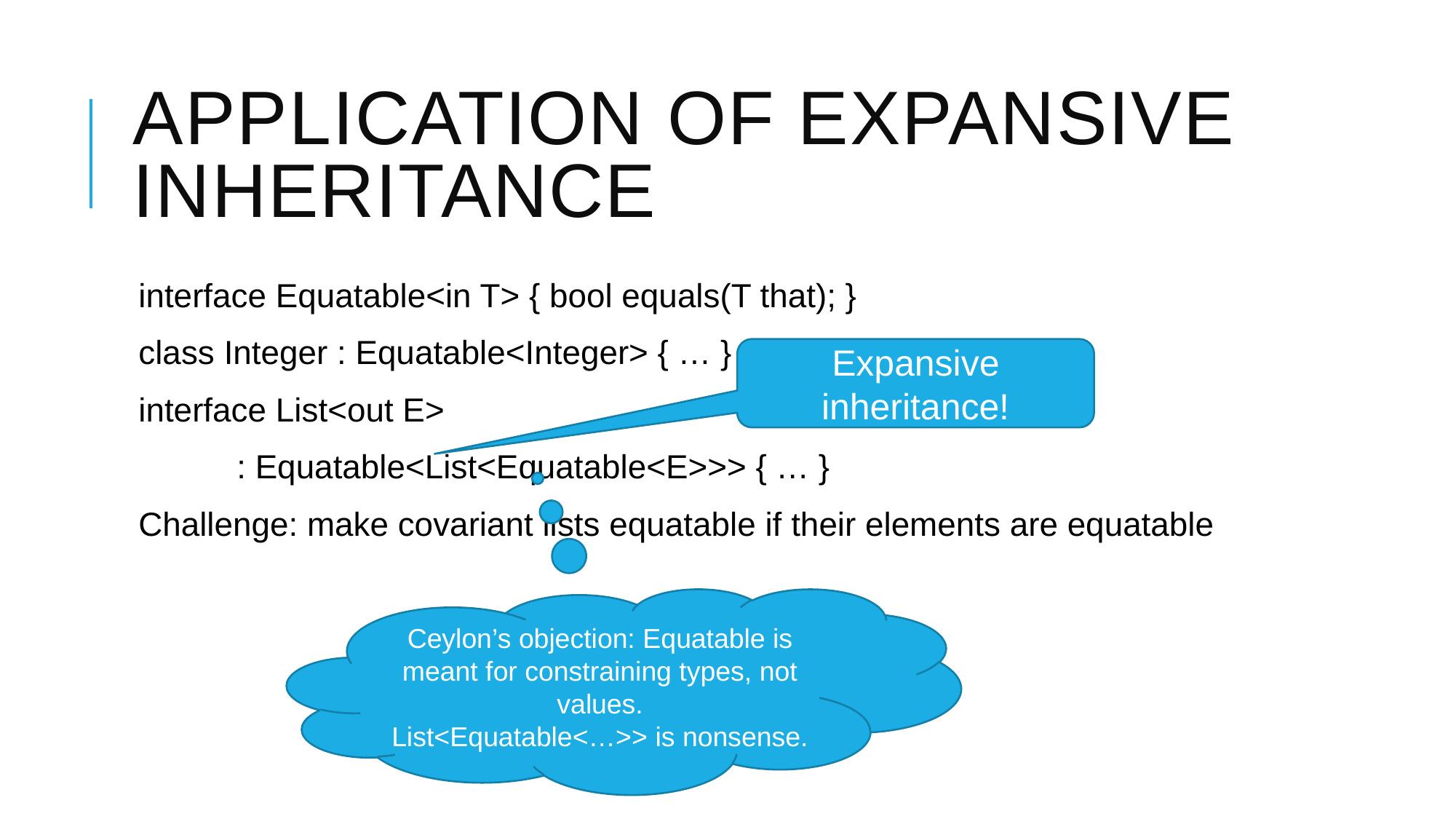

# Application of Expansive Inheritance
interface Equatable<in T> { bool equals(T that); }
class Integer : Equatable<Integer> { … }
interface List<out E>
	: Equatable<List<Equatable<E>>> { … }
Challenge: make covariant lists equatable if their elements are equatable
Expansive inheritance!
Ceylon’s objection: Equatable is meant for constraining types, not values.
List<Equatable<…>> is nonsense.